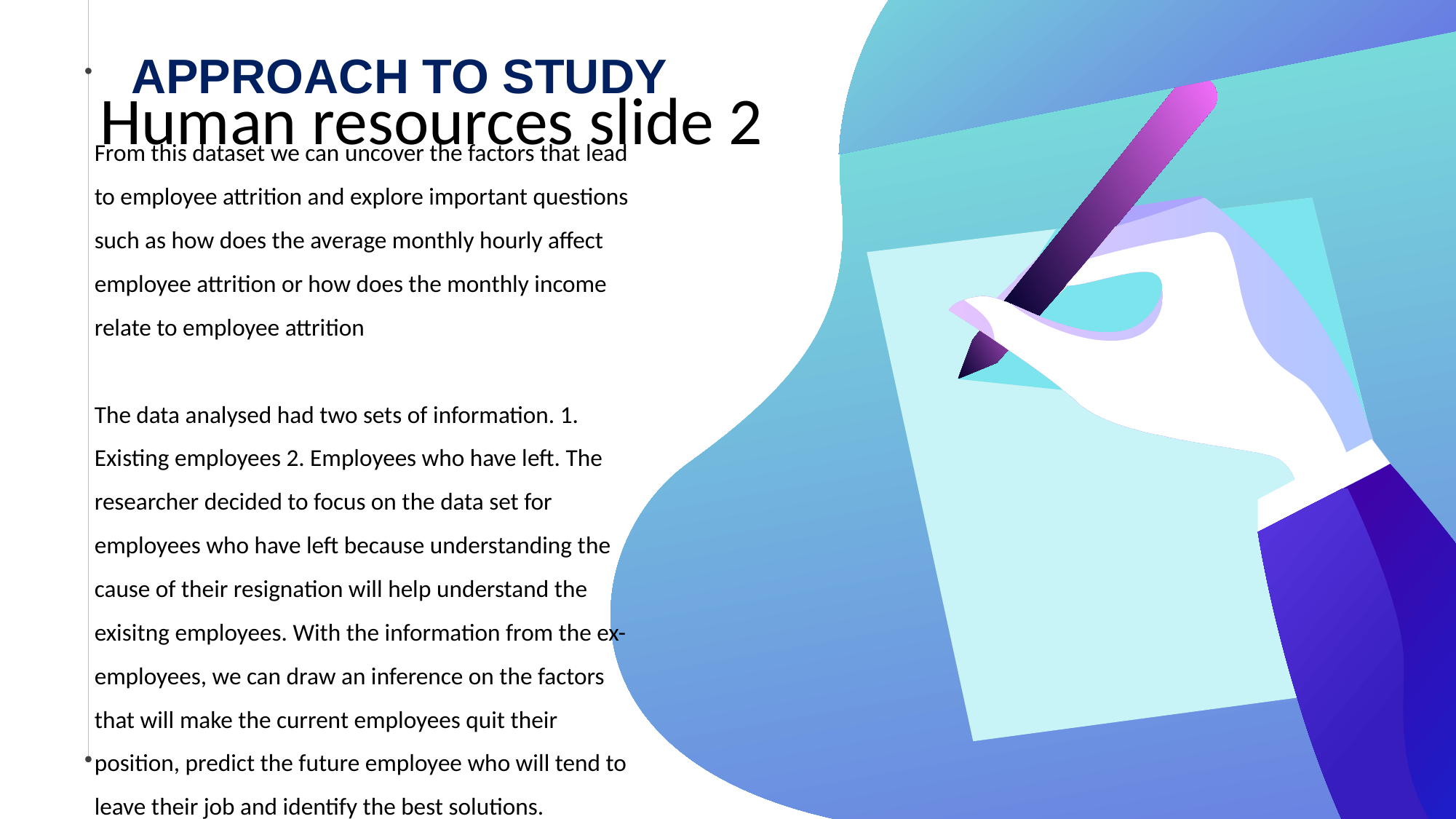

# Human resources slide 2
APPROACH TO STUDY

From this dataset we can uncover the factors that lead to employee attrition and explore important questions such as how does the average monthly hourly affect employee attrition or how does the monthly income relate to employee attrition

The data analysed had two sets of information. 1. Existing employees 2. Employees who have left. The researcher decided to focus on the data set for employees who have left because understanding the cause of their resignation will help understand the exisitng employees. With the information from the ex-employees, we can draw an inference on the factors that will make the current employees quit their position, predict the future employee who will tend to leave their job and identify the best solutions.